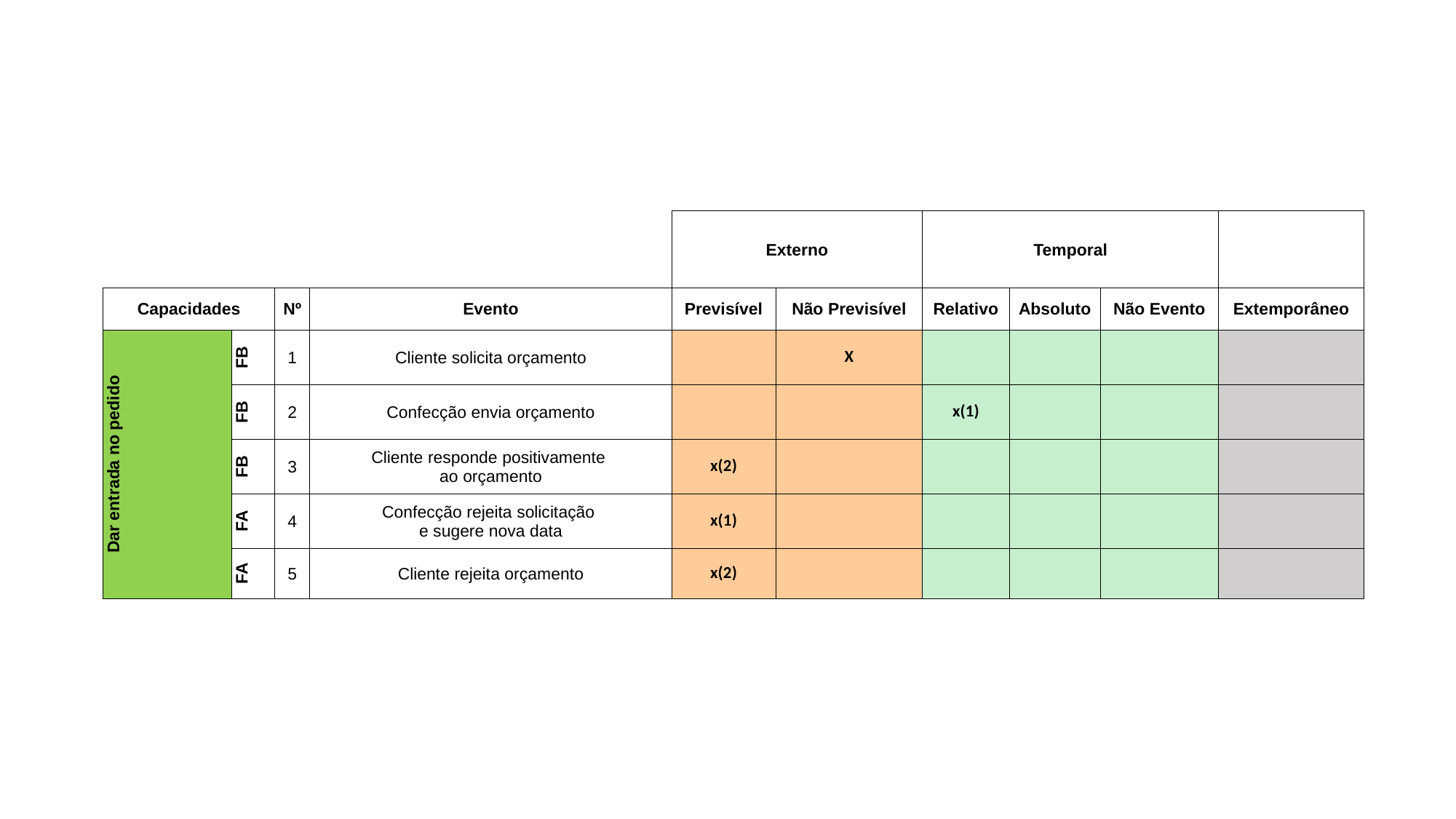

|  |  |  |  | Externo |  | Temporal |  |  |  |
| --- | --- | --- | --- | --- | --- | --- | --- | --- | --- |
|  |  |  |  |  |  |  |  |  |  |
| Capacidades |  | Nº | Evento | Previsível | Não Previsível | Relativo | Absoluto | Não Evento | Extemporâneo |
| Dar entrada no pedido | FB | 1 | Cliente solicita orçamento |  | X |  |  |  |  |
|  | FB | 2 | Confecção envia orçamento |  |  | x(1) |  |  |  |
|  | FB | 3 | Cliente responde positivamente ao orçamento | x(2) |  |  |  |  |  |
|  | FA | 4 | Confecção rejeita solicitação e sugere nova data | x(1) |  |  |  |  |  |
|  | FA | 5 | Cliente rejeita orçamento | x(2) |  |  |  |  |  |